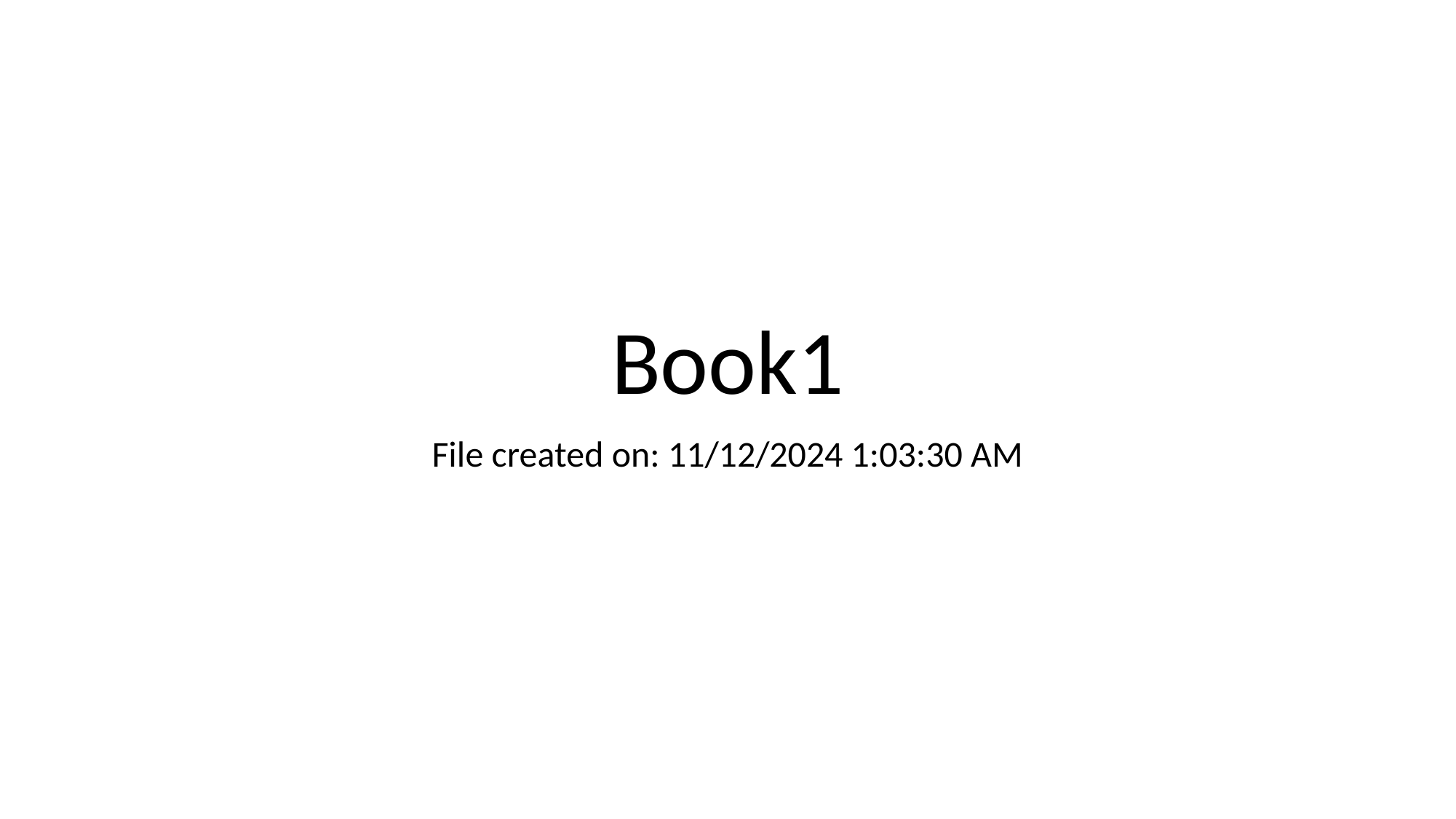

# Book1
File created on: 11/12/2024 1:03:30 AM